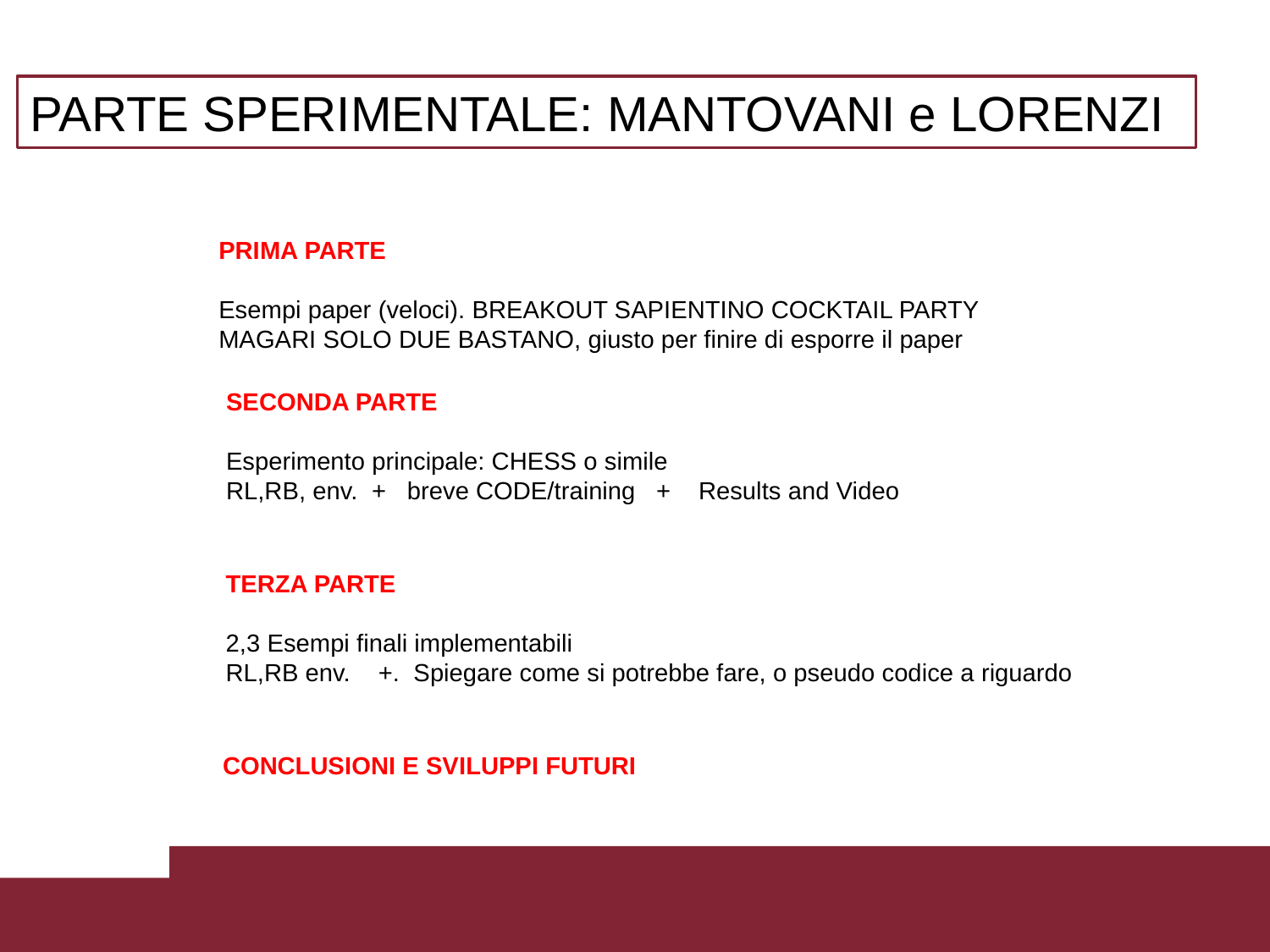

PARTE SPERIMENTALE: MANTOVANI e LORENZI
PRIMA PARTE

Esempi paper (veloci). BREAKOUT SAPIENTINO COCKTAIL PARTY
MAGARI SOLO DUE BASTANO, giusto per finire di esporre il paper
SECONDA PARTE

Esperimento principale: CHESS o simile
RL,RB, env.  +   breve CODE/training   +    Results and Video
TERZA PARTE

2,3 Esempi finali implementabili
RL,RB env.    +.  Spiegare come si potrebbe fare, o pseudo codice a riguardo
CONCLUSIONI E SVILUPPI FUTURI